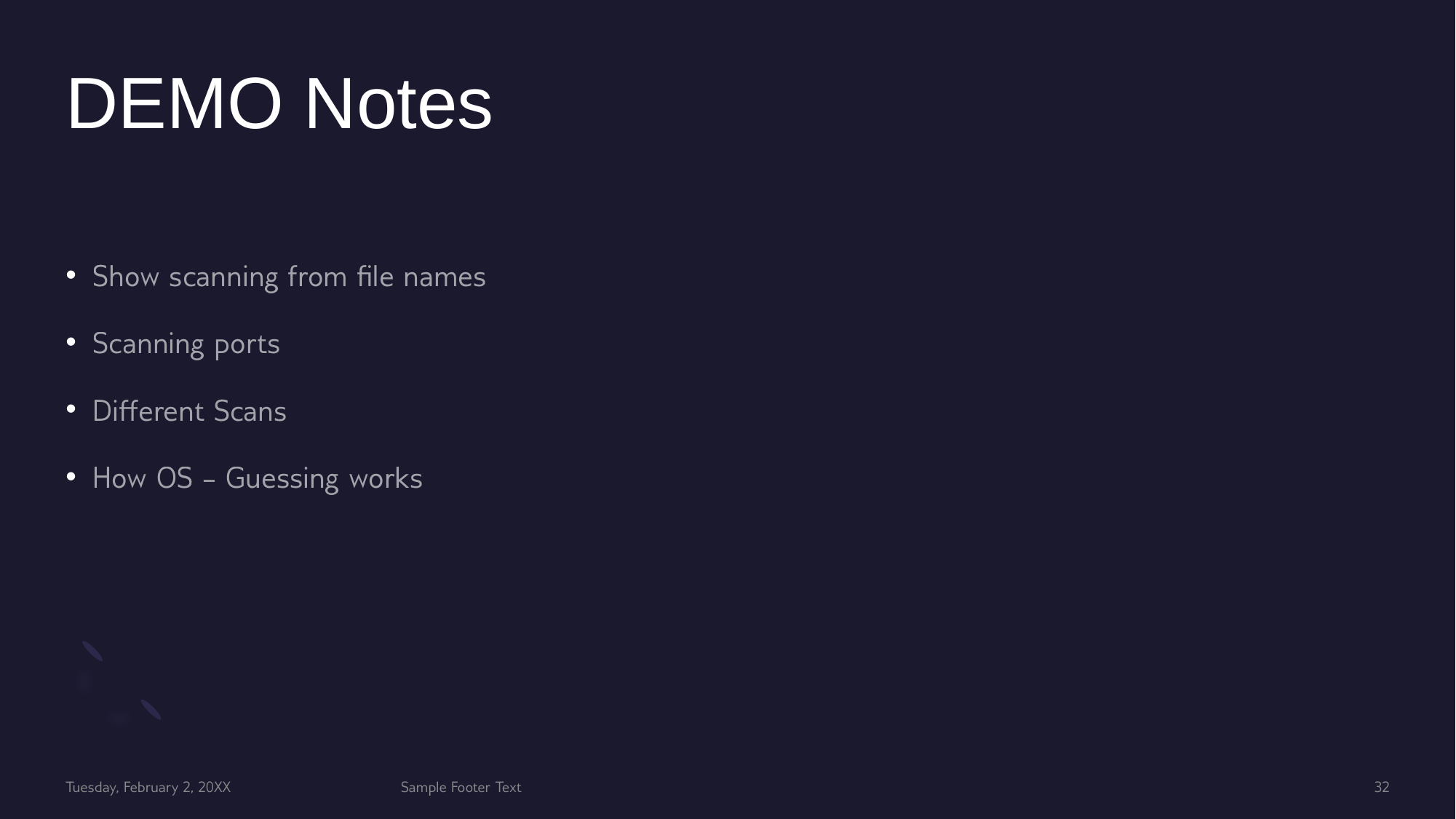

# DEMO Notes
Show scanning from file names
Scanning ports
Different Scans
How OS – Guessing works
Tuesday, February 2, 20XX
Sample Footer Text
32